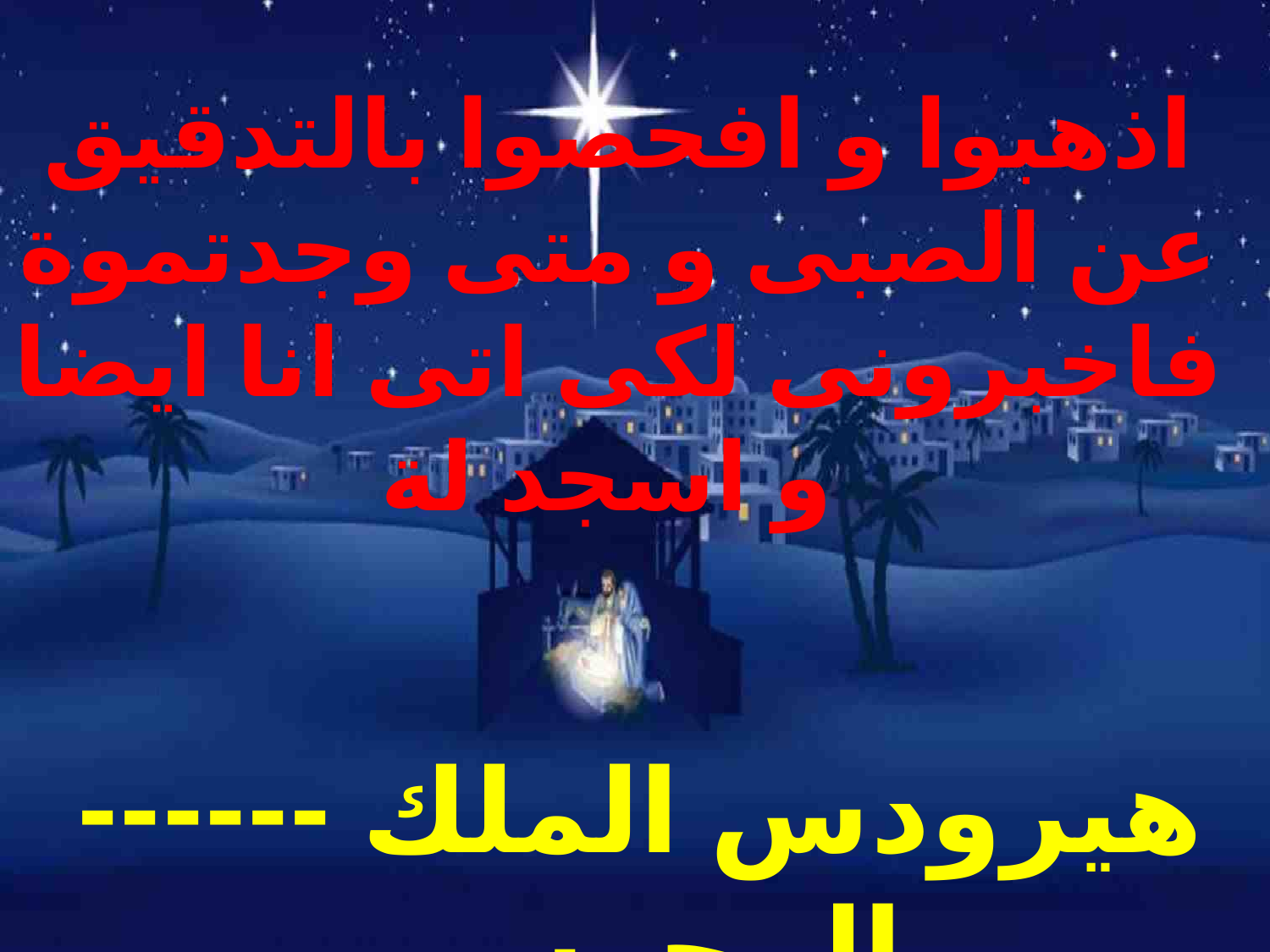

# اذهبوا و افحصوا بالتدقيق عن الصبى و متى وجدتموة فاخبرونى لكى اتى انا ايضا و اسجد لة
هيرودس الملك ------المجوس